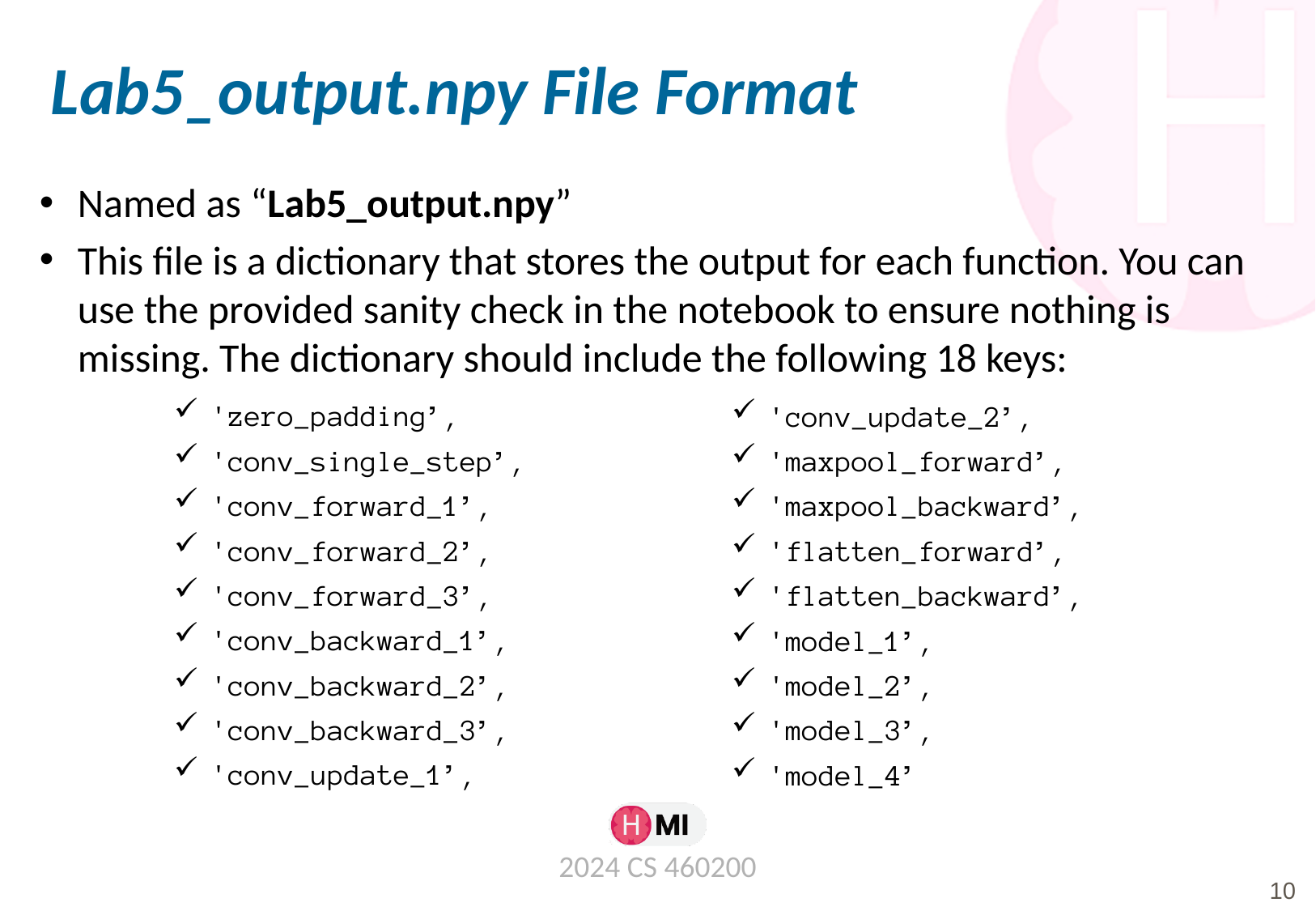

# Lab5_output.npy File Format
Named as “Lab5_output.npy”
This file is a dictionary that stores the output for each function. You can use the provided sanity check in the notebook to ensure nothing is missing. The dictionary should include the following 18 keys:
'zero_padding’,
'conv_single_step’,
'conv_forward_1’,
'conv_forward_2’,
'conv_forward_3’,
'conv_backward_1’,
'conv_backward_2’,
'conv_backward_3’,
'conv_update_1’,
'conv_update_2’,
'maxpool_forward’,
'maxpool_backward’,
'flatten_forward’,
'flatten_backward’,
'model_1’,
'model_2’,
'model_3’,
'model_4’
2024 CS 460200
10